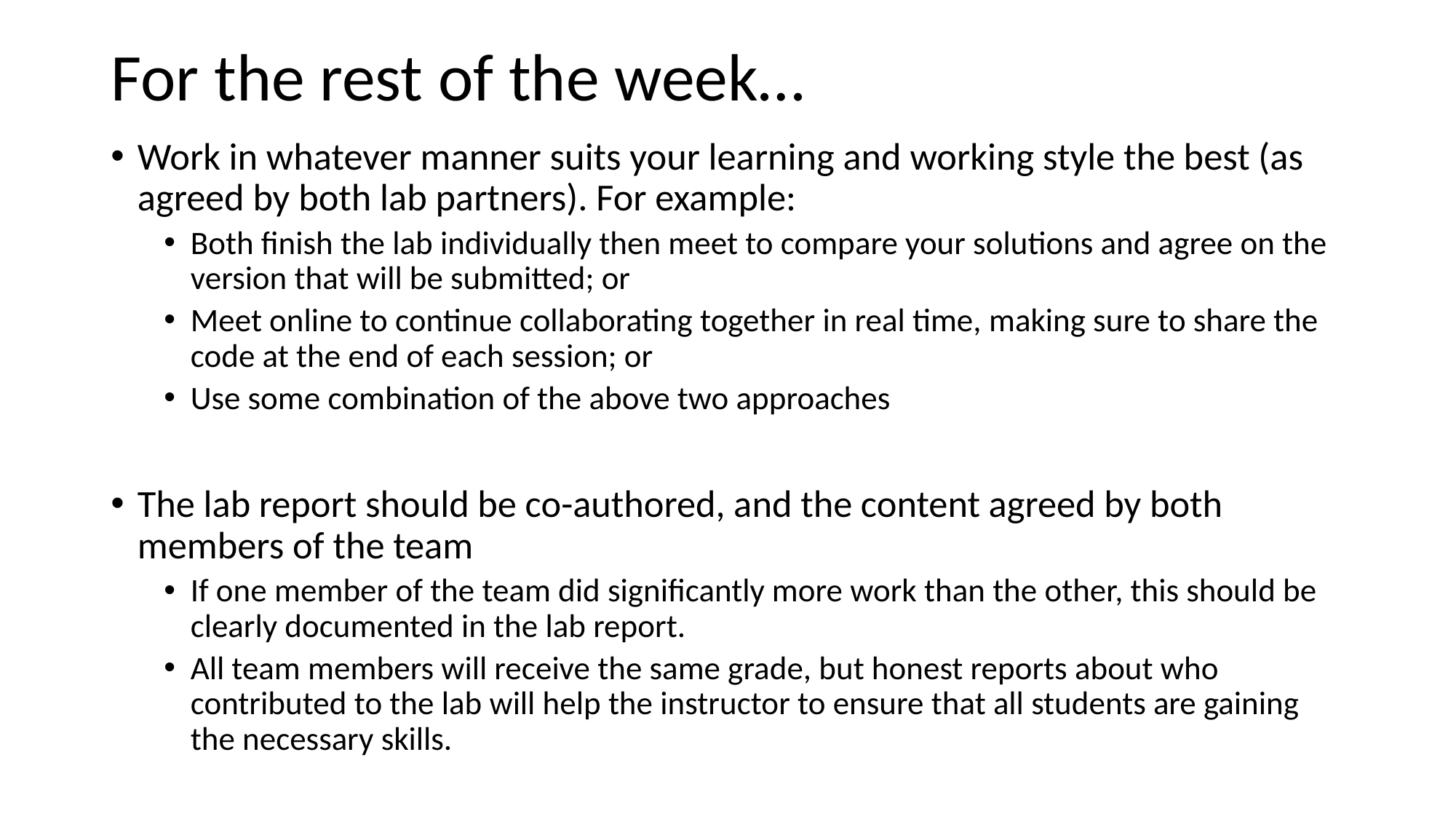

# For the rest of the week…
Work in whatever manner suits your learning and working style the best (as agreed by both lab partners). For example:
Both finish the lab individually then meet to compare your solutions and agree on the version that will be submitted; or
Meet online to continue collaborating together in real time, making sure to share the code at the end of each session; or
Use some combination of the above two approaches

The lab report should be co-authored, and the content agreed by both members of the team
If one member of the team did significantly more work than the other, this should be clearly documented in the lab report.
All team members will receive the same grade, but honest reports about who contributed to the lab will help the instructor to ensure that all students are gaining the necessary skills.